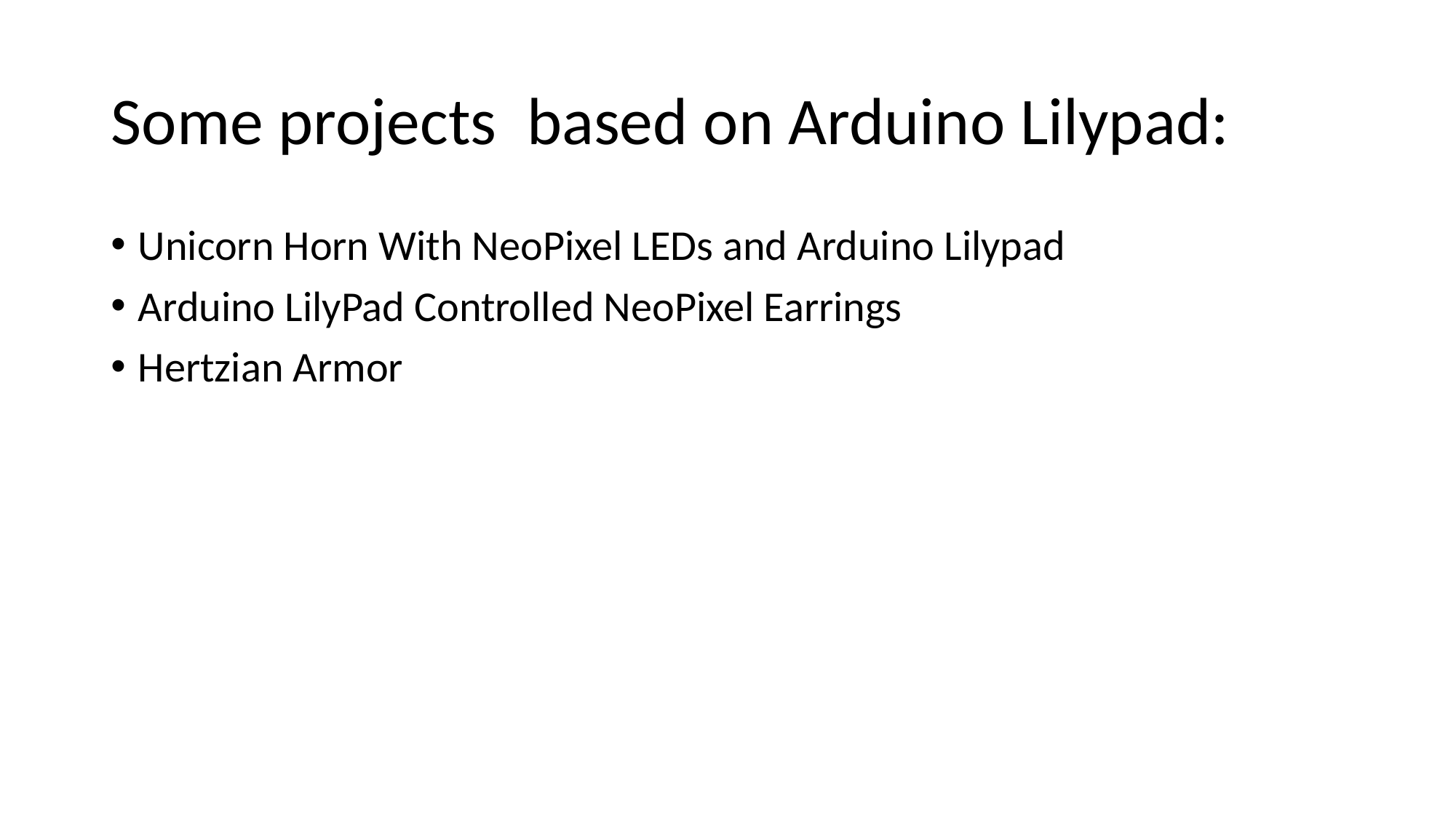

# Some projects  based on Arduino Lilypad:
Unicorn Horn With NeoPixel LEDs and Arduino Lilypad
Arduino LilyPad Controlled NeoPixel Earrings
Hertzian Armor